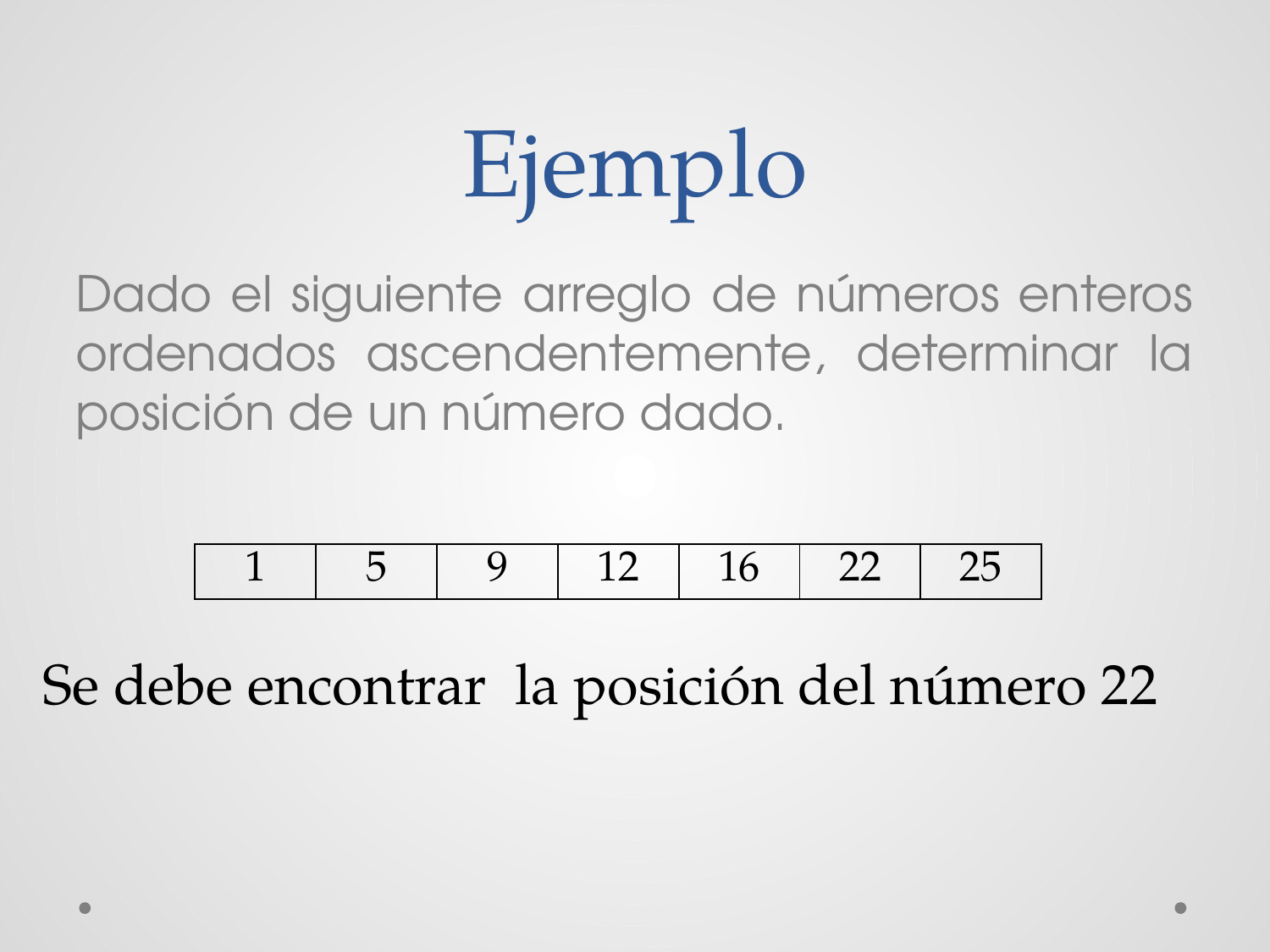

# Ejemplo
Dado el siguiente arreglo de números enteros ordenados ascendentemente, determinar la posición de un número dado.
| 1 | 5 | 9 | 12 | 16 | 22 | 25 |
| --- | --- | --- | --- | --- | --- | --- |
Se debe encontrar  la posición del número 22